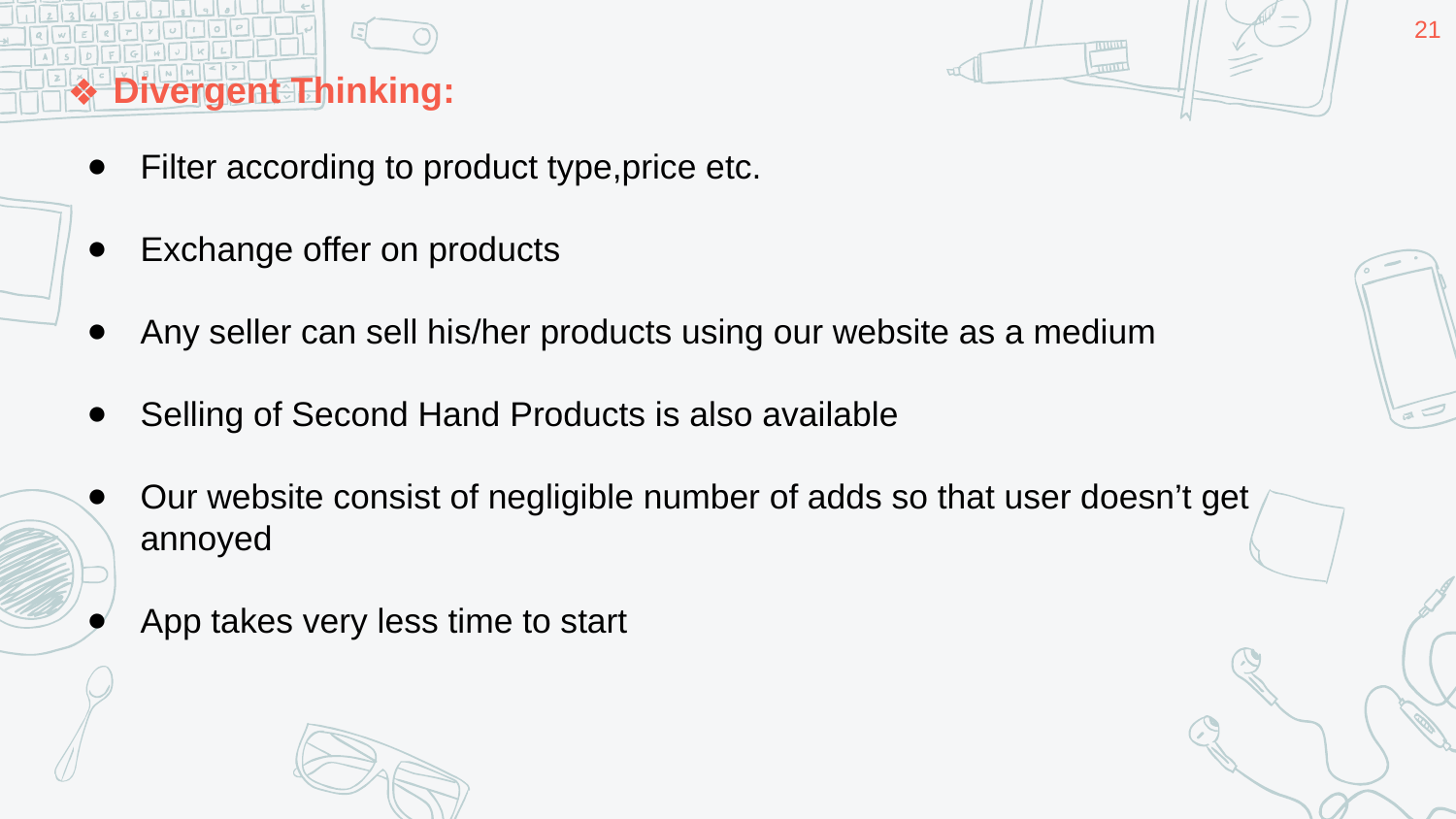

21
Divergent Thinking:

Filter according to product type,price etc.

Exchange offer on products

Any seller can sell his/her products using our website as a medium

Selling of Second Hand Products is also available

Our website consist of negligible number of adds so that user doesn’t get annoyed

App takes very less time to start